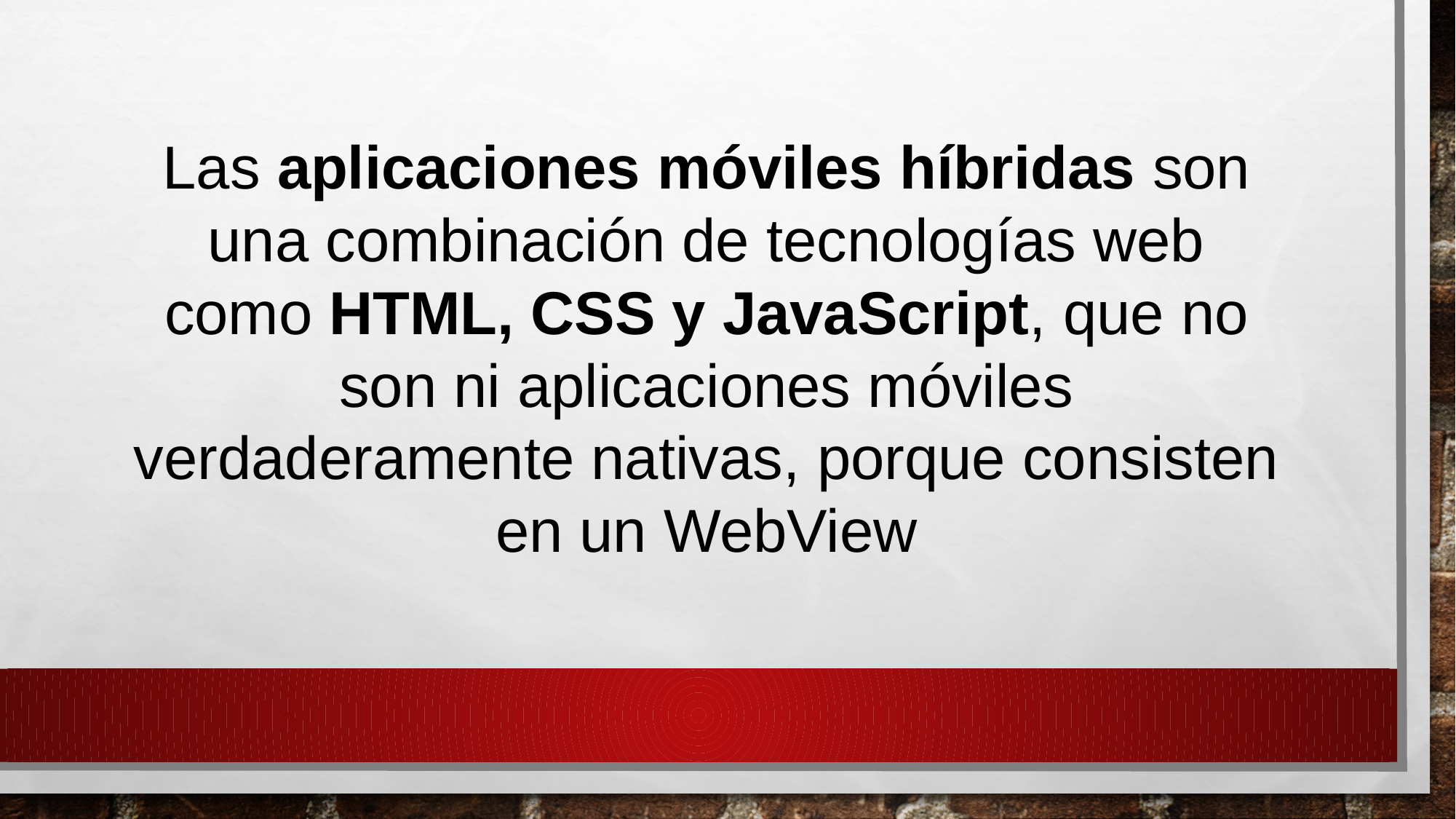

Las aplicaciones móviles híbridas son una combinación de tecnologías web como HTML, CSS y JavaScript, que no son ni aplicaciones móviles verdaderamente nativas, porque consisten en un WebView